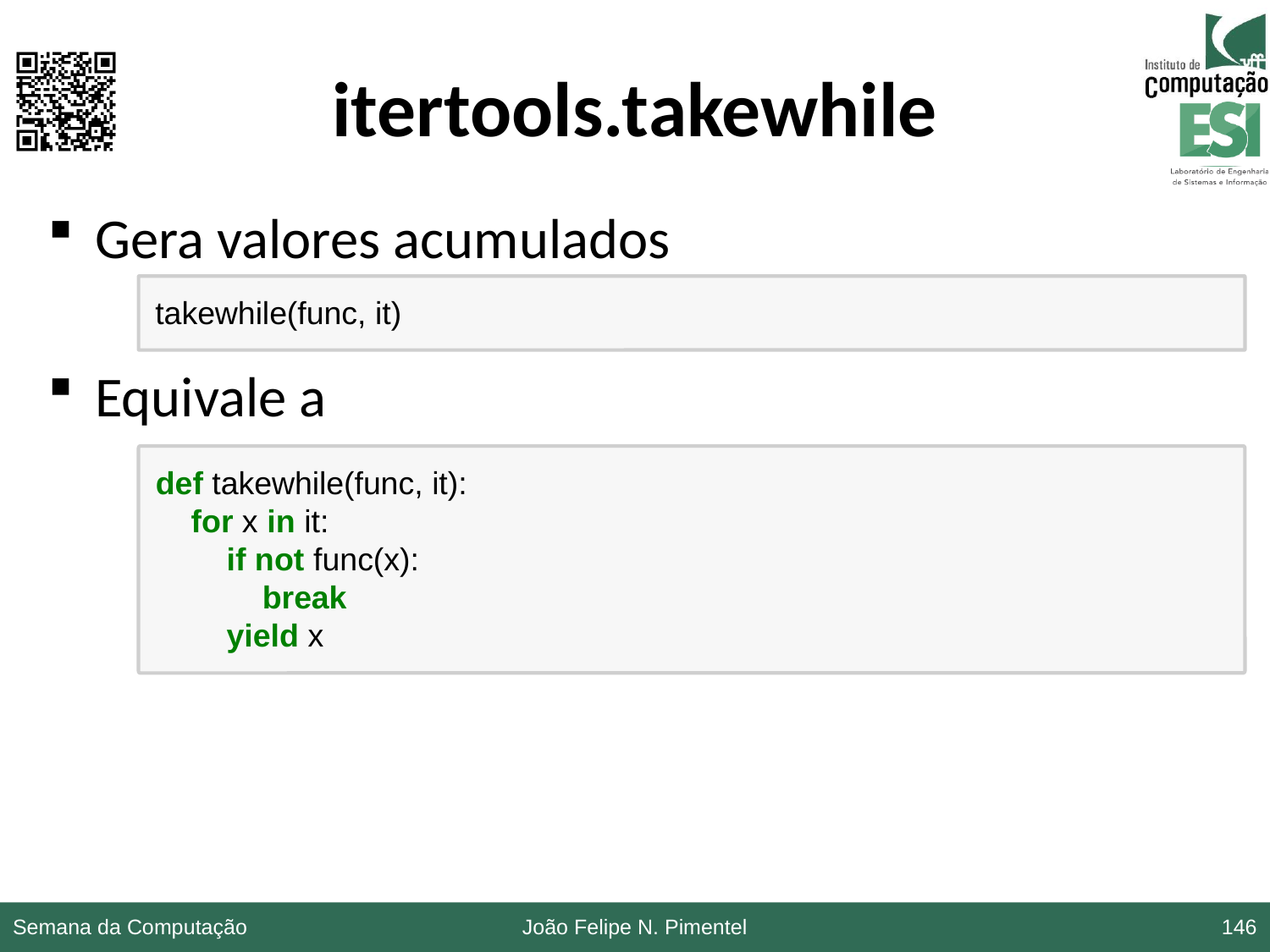

# itertools.takewhile
Gera valores acumulados

Equivale a

takewhile(func, it)
def takewhile(func, it):
    for x in it:
        if not func(x):
            break
        yield x
Semana da Computação
João Felipe N. Pimentel
146